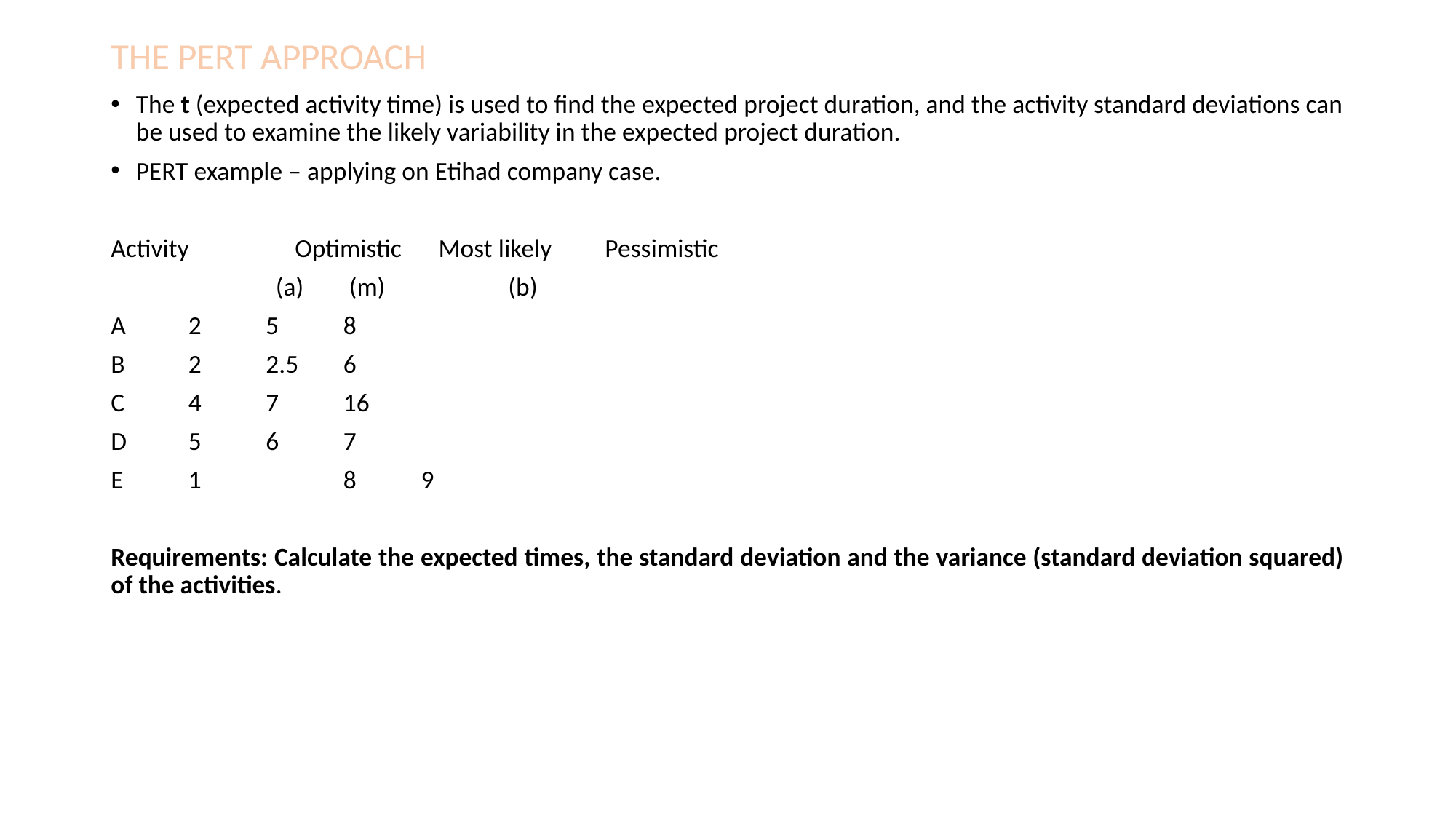

# THE PERT APPROACH
The t (expected activity time) is used to find the expected project duration, and the activity standard deviations can be used to examine the likely variability in the expected project duration.
PERT example – applying on Etihad company case.

Activity		     Optimistic	   Most likely	     Pessimistic
		               (a)		 (m)	               (b)
A			2		5		8
B			2		2.5		6
C			4		7		16
D			5		6		7
E			1	 	8		9

Requirements: Calculate the expected times, the standard deviation and the variance (standard deviation squared) of the activities.